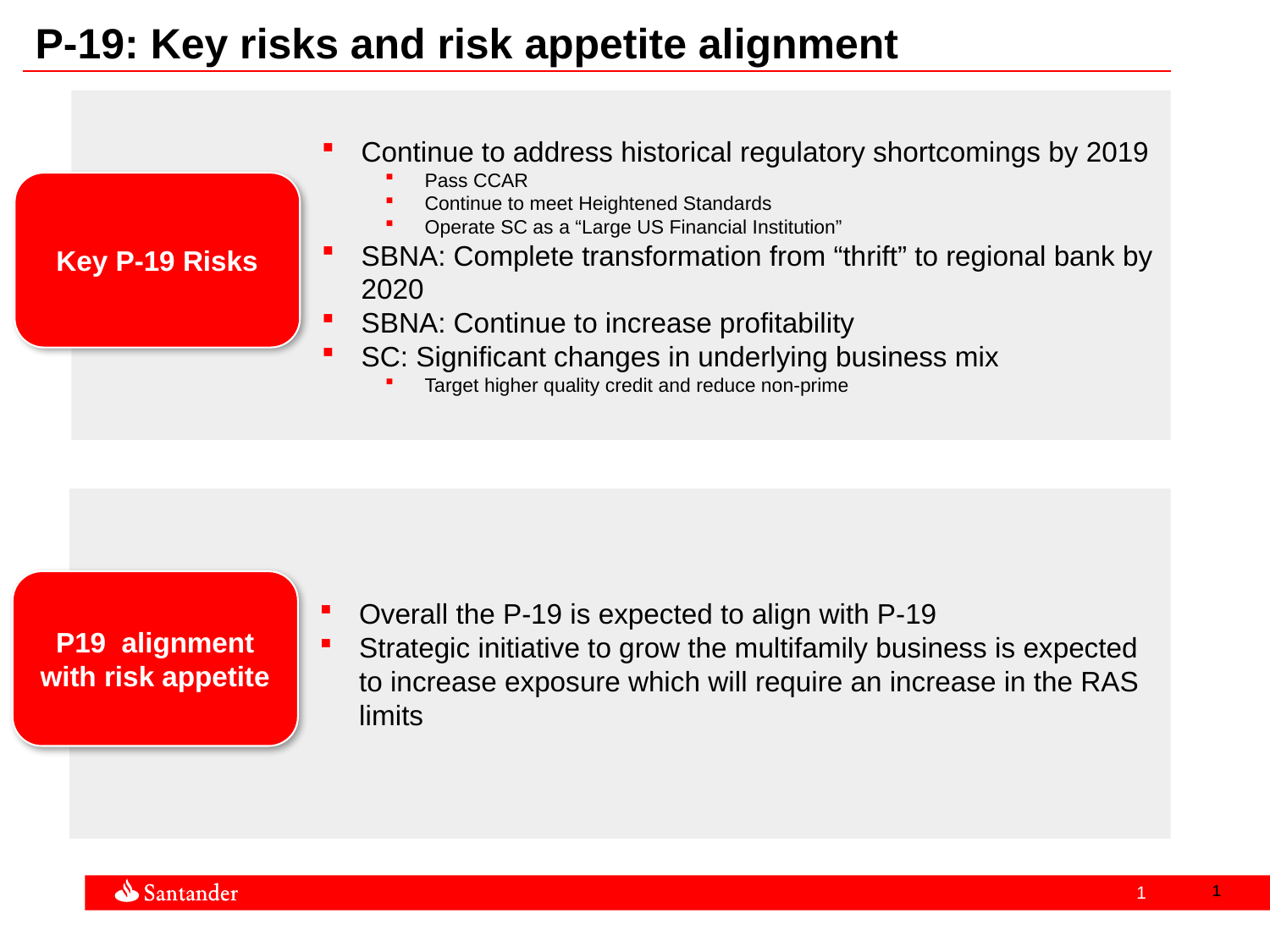

P-19: Key risks and risk appetite alignment
Continue to address historical regulatory shortcomings by 2019
Pass CCAR
Continue to meet Heightened Standards
Operate SC as a “Large US Financial Institution”
SBNA: Complete transformation from “thrift” to regional bank by 2020
SBNA: Continue to increase profitability
SC: Significant changes in underlying business mix
Target higher quality credit and reduce non-prime
Key P-19 Risks
Overall the P-19 is expected to align with P-19
Strategic initiative to grow the multifamily business is expected to increase exposure which will require an increase in the RAS limits
P19  alignment with risk appetite
1
1